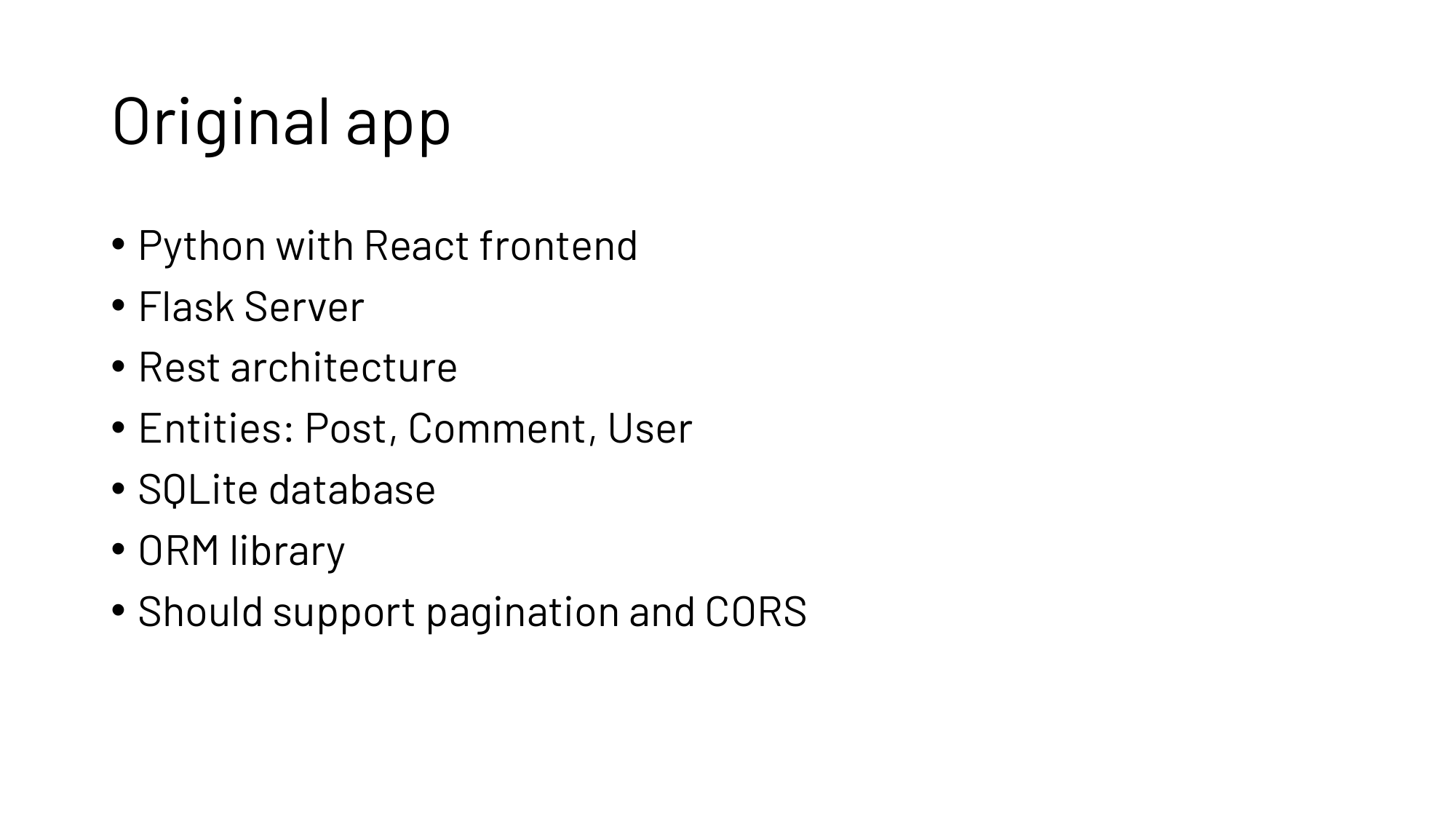

# Original app
Python with React frontend
Flask Server
Rest architecture
Entities: Post, Comment, User
SQLite database
ORM library
Should support pagination and CORS